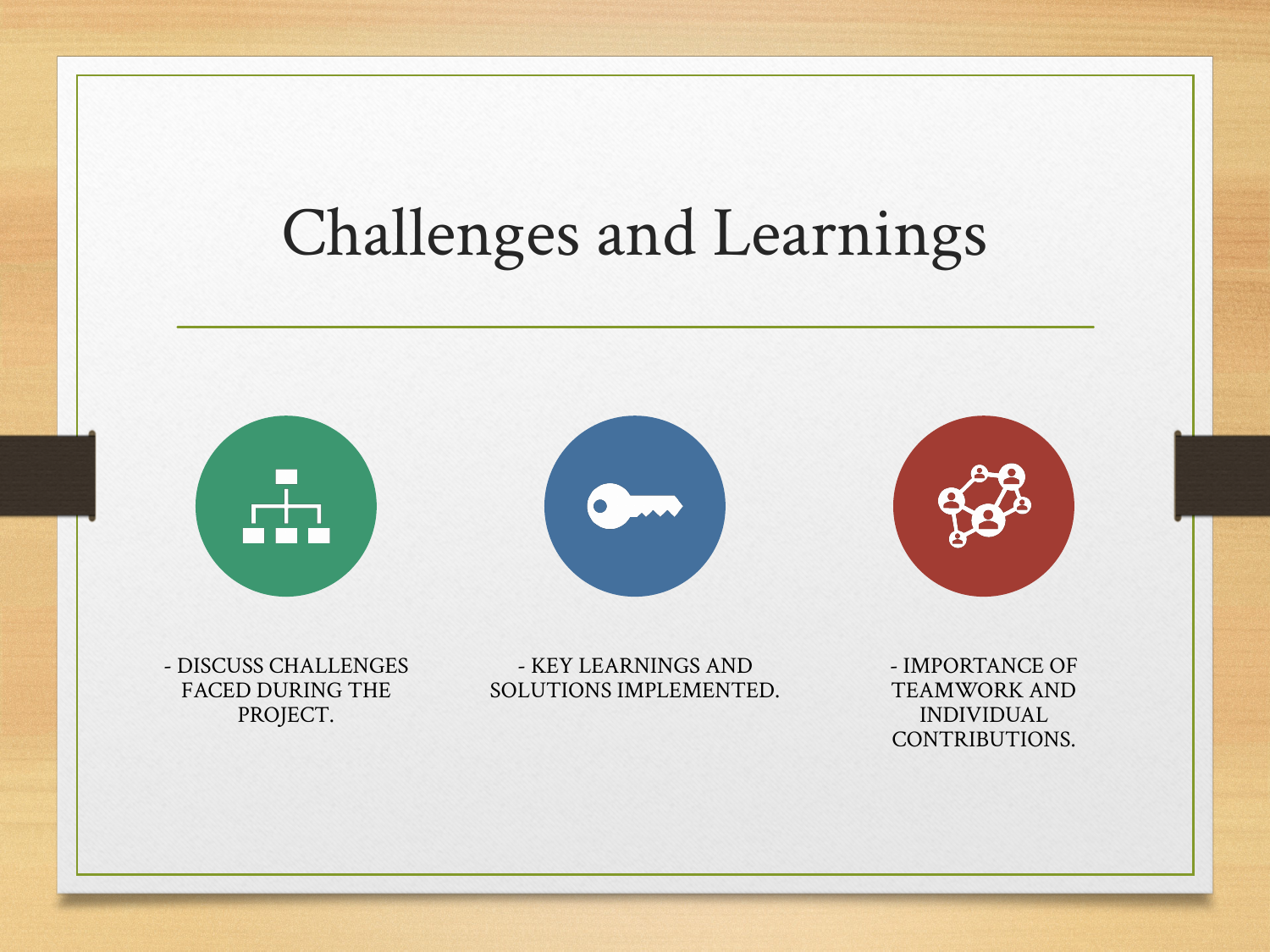

# Challenges and Learnings
- Discuss challenges faced during the project.
- Key learnings and solutions implemented.
- Importance of teamwork and individual contributions.